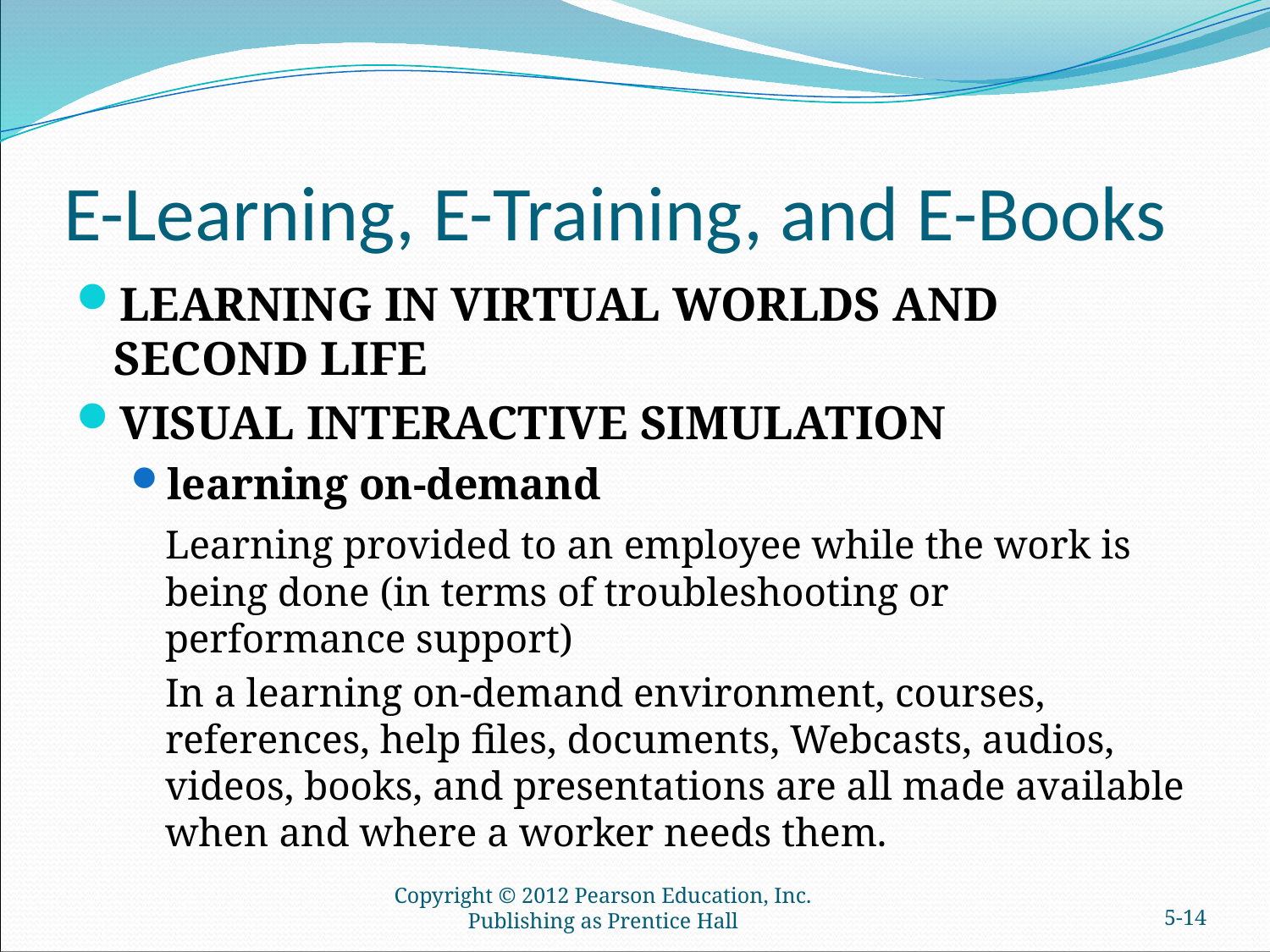

# E-Learning, E-Training, and E-Books
LEARNING IN VIRTUAL WORLDS AND SECOND LIFE
VISUAL INTERACTIVE SIMULATION
learning on-demand
	Learning provided to an employee while the work is being done (in terms of troubleshooting or performance support)
	In a learning on-demand environment, courses, references, help files, documents, Webcasts, audios, videos, books, and presentations are all made available when and where a worker needs them.
Copyright © 2012 Pearson Education, Inc. Publishing as Prentice Hall
5-14